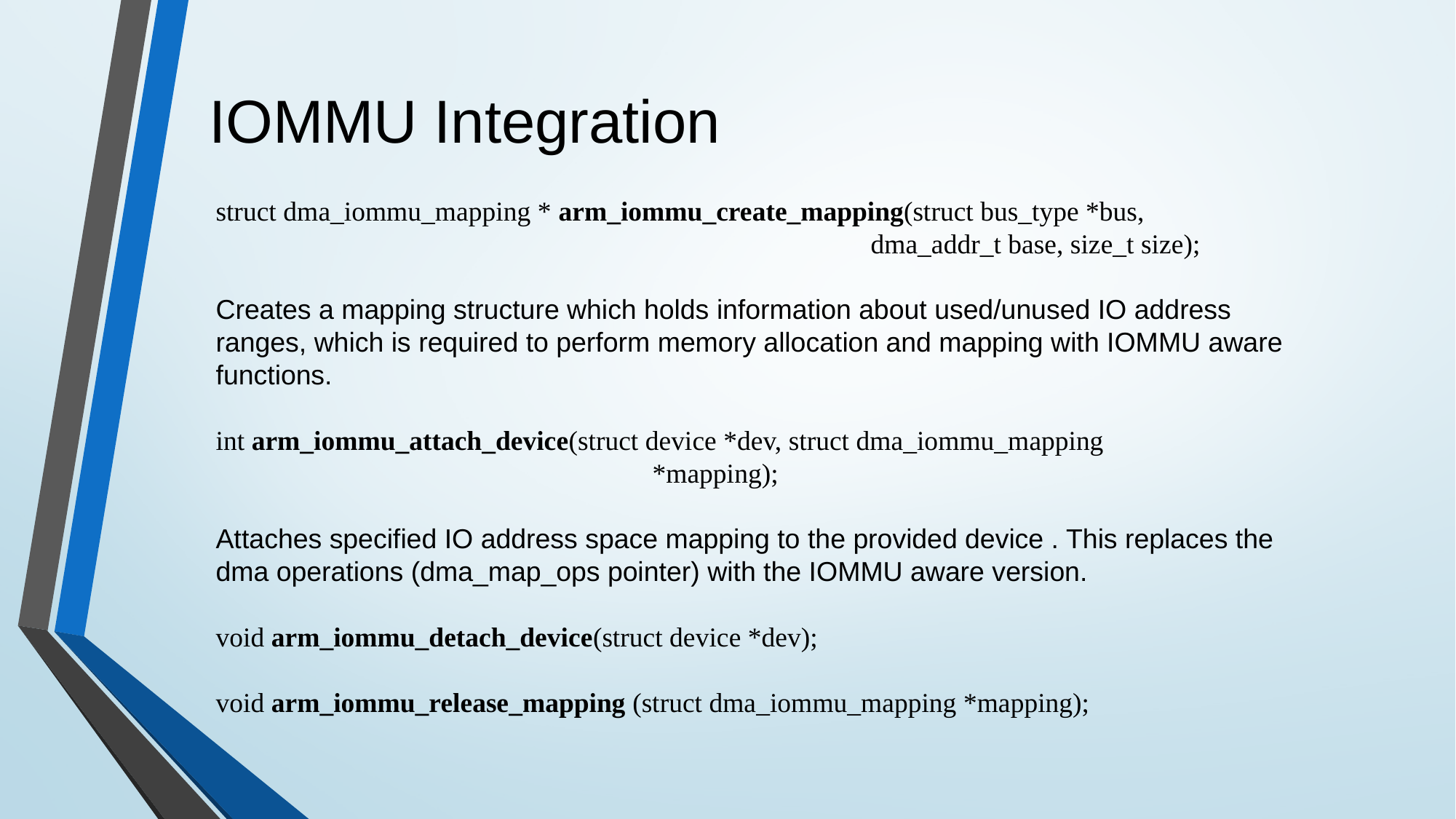

IOMMU Integration
struct dma_iommu_mapping * arm_iommu_create_mapping(struct bus_type *bus,
						dma_addr_t base, size_t size);

Creates a mapping structure which holds information about used/unused IO address ranges, which is required to perform memory allocation and mapping with IOMMU aware functions.

int arm_iommu_attach_device(struct device *dev, struct dma_iommu_mapping 					*mapping);

Attaches specified IO address space mapping to the provided device . This replaces the dma operations (dma_map_ops pointer) with the IOMMU aware version.

void arm_iommu_detach_device(struct device *dev);

void arm_iommu_release_mapping (struct dma_iommu_mapping *mapping);